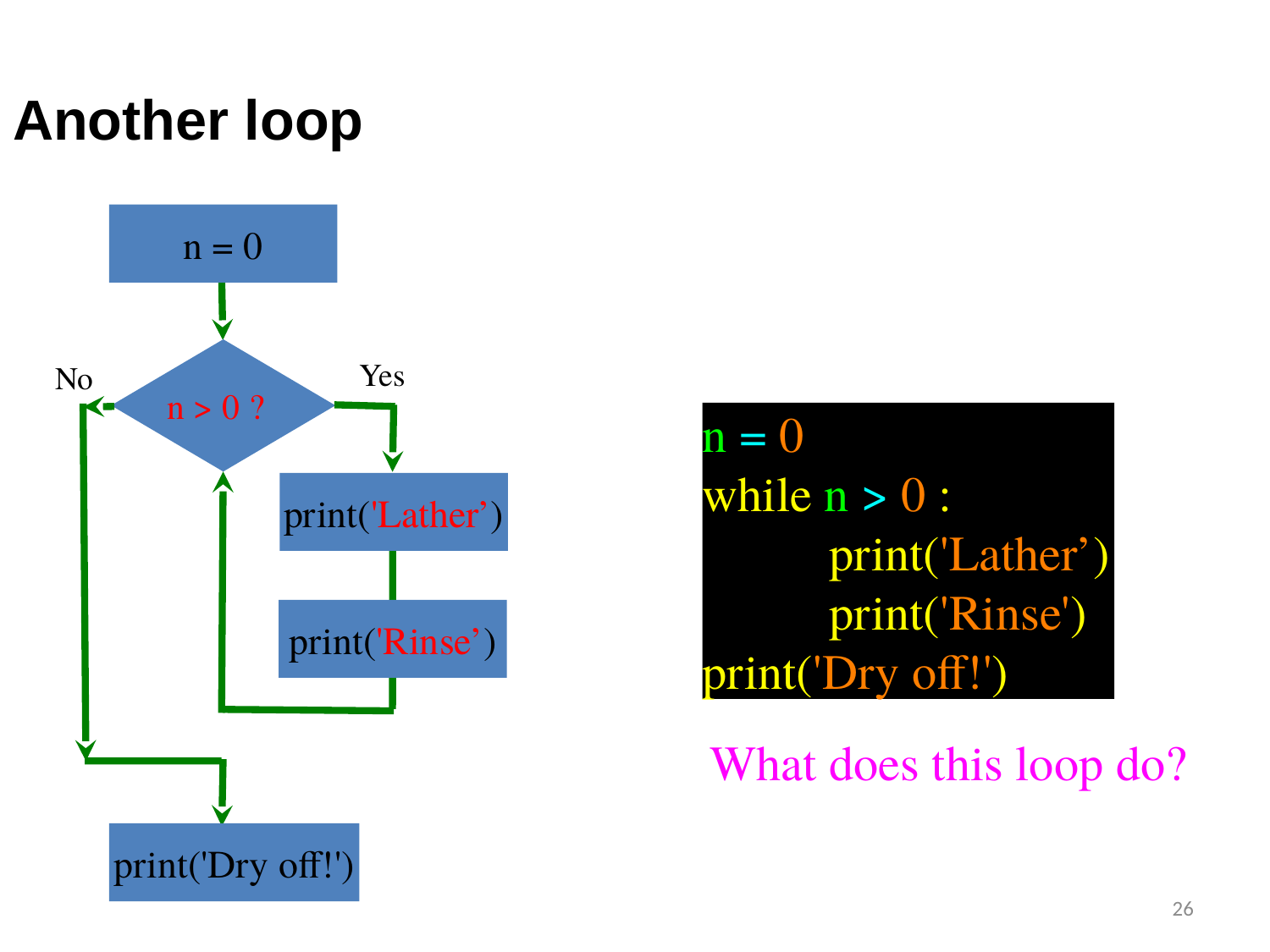

Another loop
n = 0

n > 0 ?
Yes
No
n = 0
while n > 0 :
	print('Lather’)
	print('Rinse')
print('Dry off!')

print('Lather’)

print('Rinse’)

What does this loop do?

print('Dry off!')
26